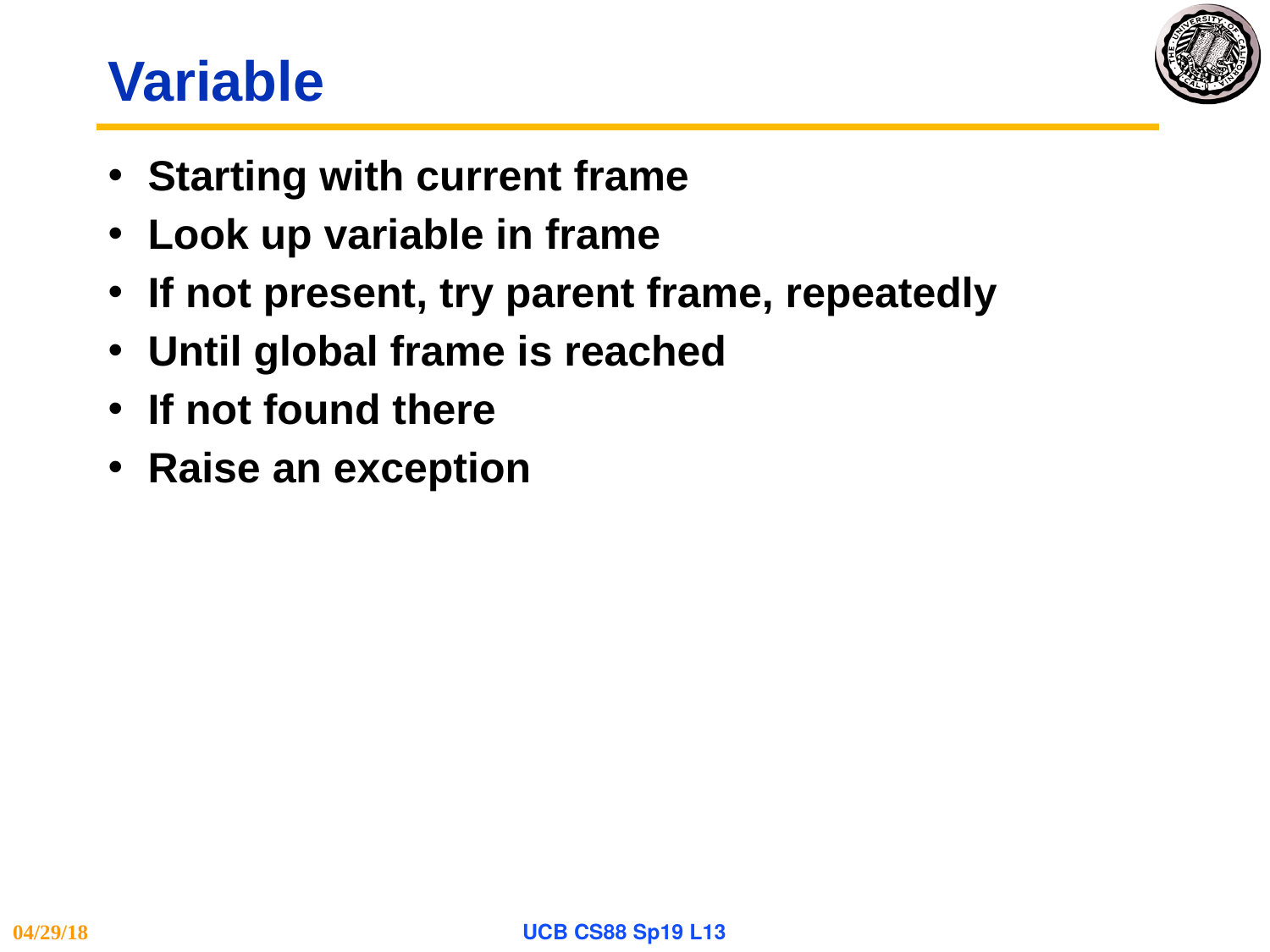

# Variable
Starting with current frame
Look up variable in frame
If not present, try parent frame, repeatedly
Until global frame is reached
If not found there
Raise an exception
04/29/18
UCB CS88 Sp19 L13